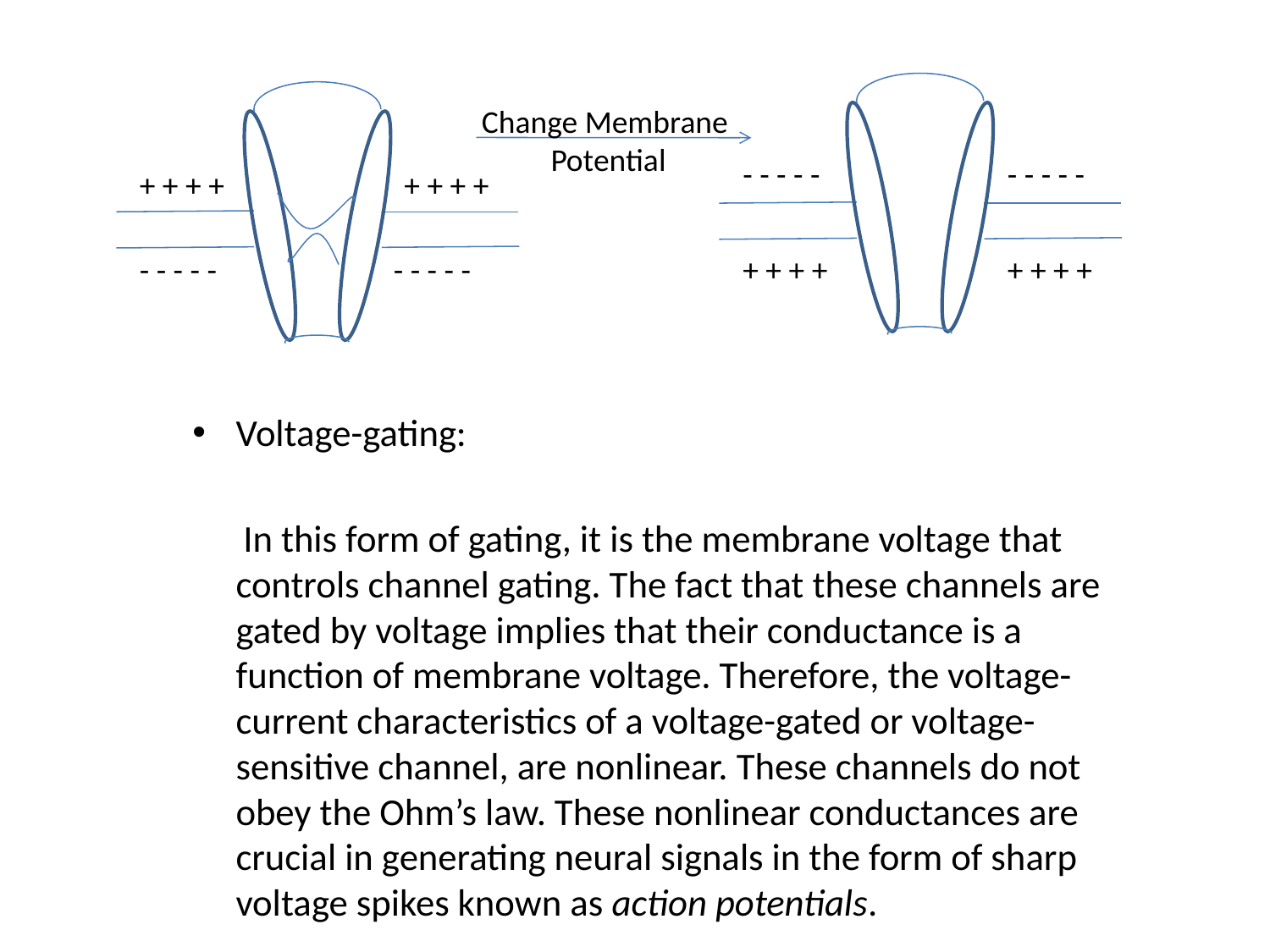

Change Membrane
Potential
- - - - -
- - - - -
+ + + +
+ + + +

- - - - -
- - - - -
+ + + +
+ + + +
Voltage-gating:

      In this form of gating, it is the membrane voltage that controls channel gating. The fact that these channels are gated by voltage implies that their conductance is a function of membrane voltage. Therefore, the voltage-current characteristics of a voltage-gated or voltage-sensitive channel, are nonlinear. These channels do not obey the Ohm’s law. These nonlinear conductances are crucial in generating neural signals in the form of sharp voltage spikes known as action potentials.